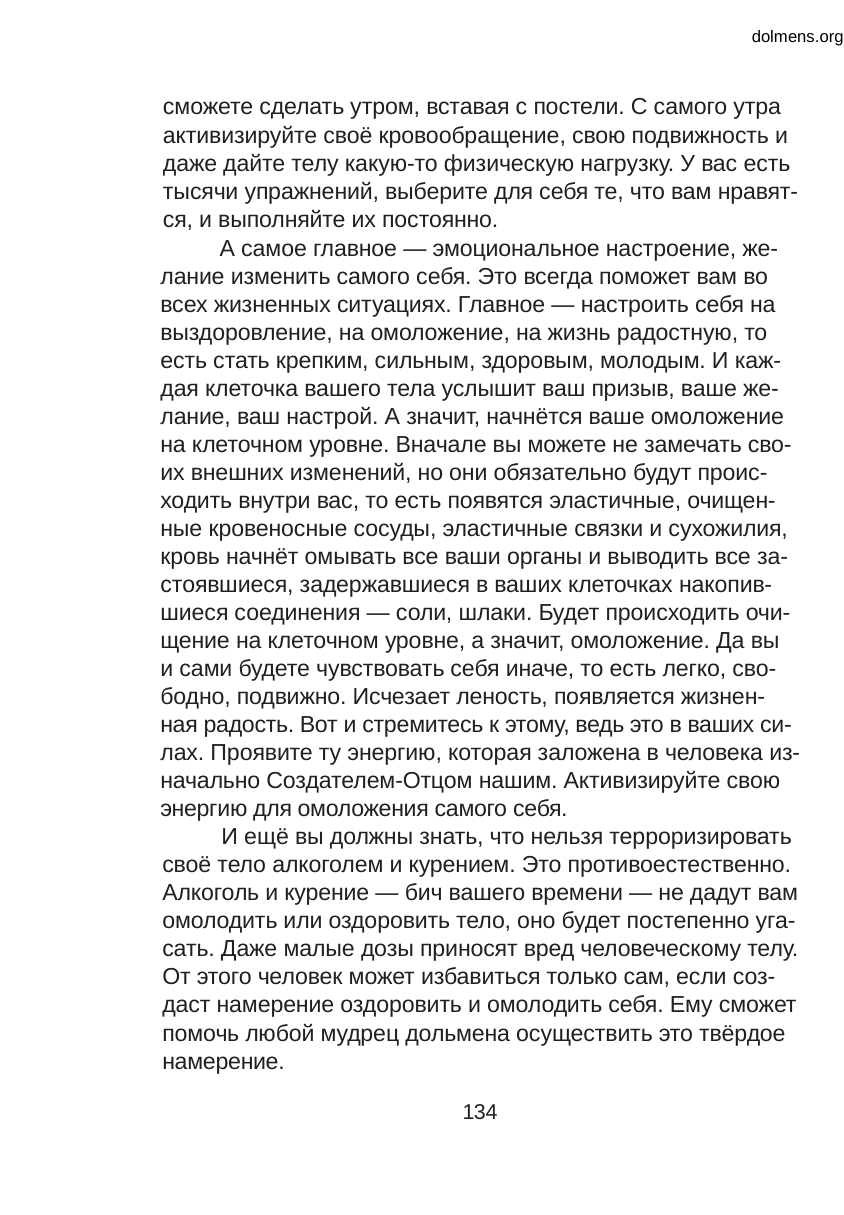

dolmens.org

сможете сделать утром, вставая с постели. С самого утра
активизируйте своё кровообращение, свою подвижность и
даже дайте телу какую-то физическую нагрузку. У вас есть
тысячи упражнений, выберите для себя те, что вам нравят-
ся, и выполняйте их постоянно.

А самое главное — эмоциональное настроение, же-
лание изменить самого себя. Это всегда поможет вам во
всех жизненных ситуациях. Главное — настроить себя на
выздоровление, на омоложение, на жизнь радостную, то
есть стать крепким, сильным, здоровым, молодым. И каж-
дая клеточка вашего тела услышит ваш призыв, ваше же-
лание, ваш настрой. А значит, начнётся ваше омоложение
на клеточном уровне. Вначале вы можете не замечать сво-
их внешних изменений, но они обязательно будут проис-
ходить внутри вас, то есть появятся эластичные, очищен-
ные кровеносные сосуды, эластичные связки и сухожилия,
кровь начнёт омывать все ваши органы и выводить все за-
стоявшиеся, задержавшиеся в ваших клеточках накопив-
шиеся соединения — соли, шлаки. Будет происходить очи-
щение на клеточном уровне, а значит, омоложение. Да вы
и сами будете чувствовать себя иначе, то есть легко, сво-
бодно, подвижно. Исчезает леность, появляется жизнен-
ная радость. Вот и стремитесь к этому, ведь это в ваших си-
лах. Проявите ту энергию, которая заложена в человека из-
начально Создателем-Отцом нашим. Активизируйте свою
энергию для омоложения самого себя.

И ещё вы должны знать, что нельзя терроризировать
своё тело алкоголем и курением. Это противоестественно.
Алкоголь и курение — бич вашего времени — не дадут вам
омолодить или оздоровить тело, оно будет постепенно уга-
сать. Даже малые дозы приносят вред человеческому телу.
От этого человек может избавиться только сам, если соз-
даст намерение оздоровить и омолодить себя. Ему сможет
помочь любой мудрец дольмена осуществить это твёрдое
намерение.

134